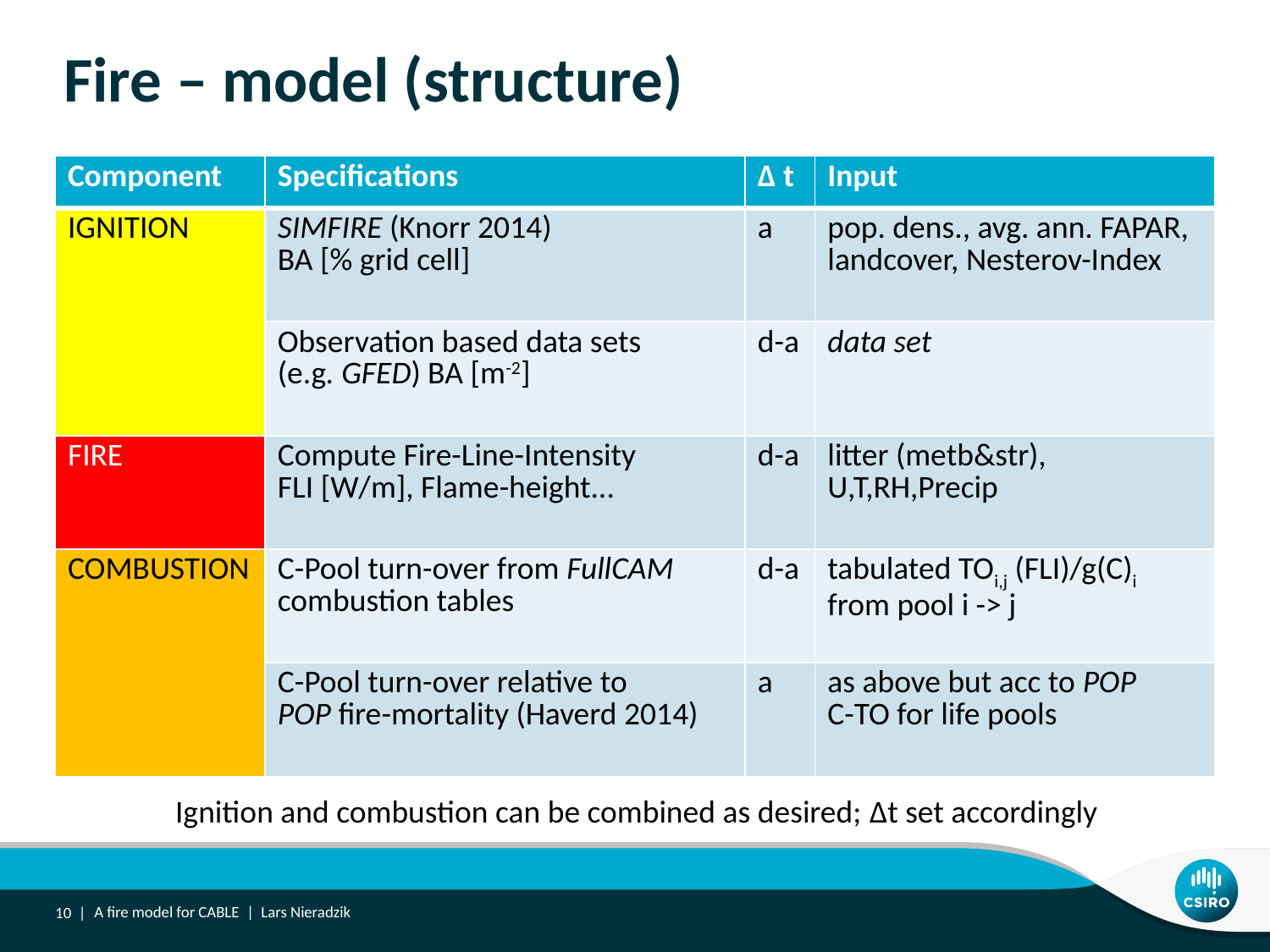

Fire – model (structure)
| Component | Specifications | Δ t | Input |
| --- | --- | --- | --- |
| IGNITION | SIMFIRE (Knorr 2014) BA [% grid cell] | a | pop. dens., avg. ann. FAPAR, landcover, Nesterov-Index |
|  | Observation based data sets (e.g. GFED) BA [m-2] | d-a | data set |
| FIRE | Compute Fire-Line-Intensity FLI [W/m], Flame-height... | d-a | litter (metb&str), U,T,RH,Precip |
| COMBUSTION | C-Pool turn-over from FullCAM combustion tables | d-a | tabulated TOi,j (FLI)/g(C)i from pool i -> j |
|  | C-Pool turn-over relative to POP fire-mortality (Haverd 2014) | a | as above but acc to POP C-TO for life pools |
Ignition and combustion can be combined as desired; Δt set accordingly
10  |
A fire model for CABLE  |  Lars Nieradzik